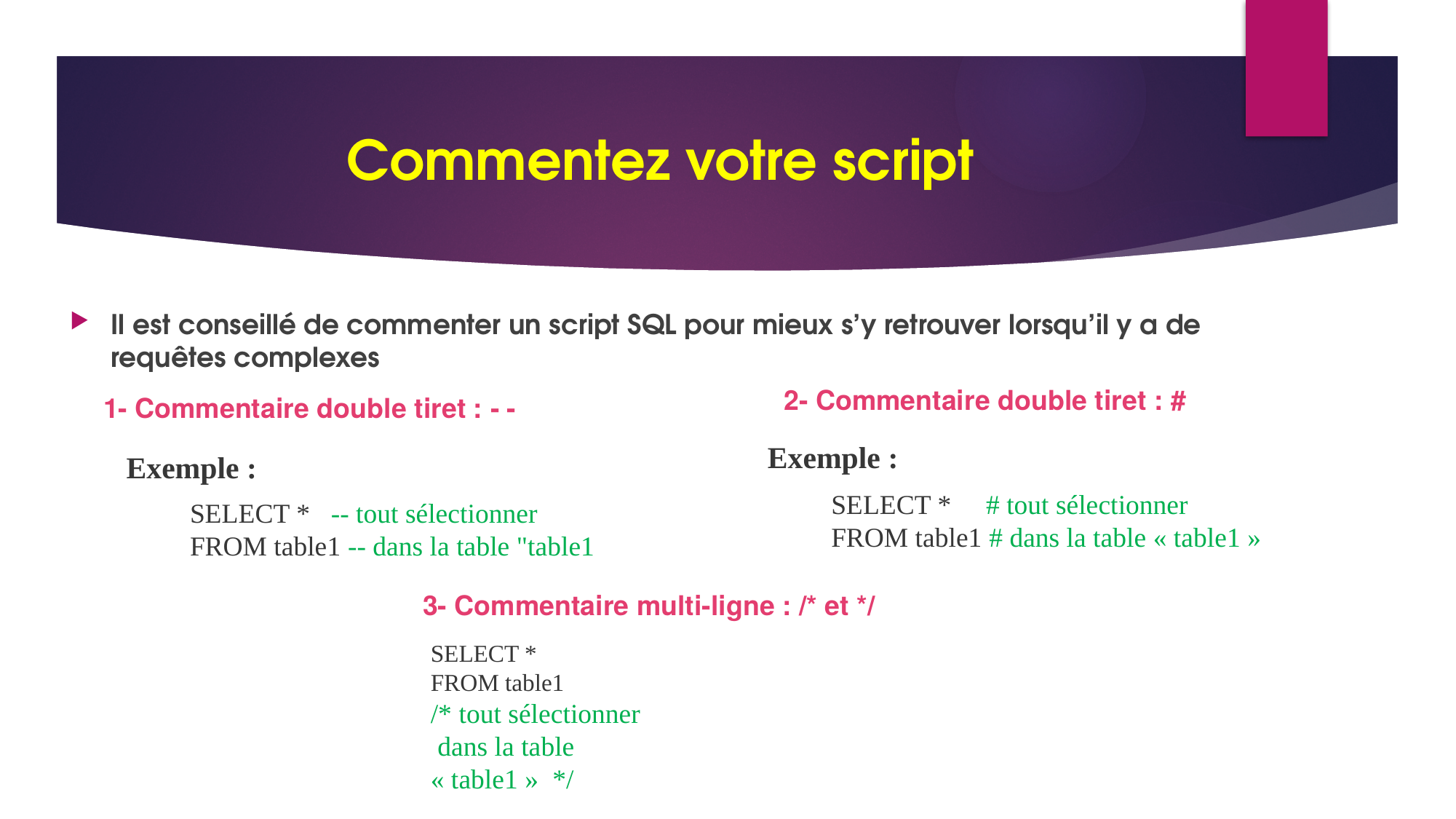

# Commentez votre script
Il est conseillé de commenter un script SQL pour mieux s’y retrouver lorsqu’il y a de requêtes complexes
2- Commentaire double tiret : #
1- Commentaire double tiret : - -
Exemple :

SELECT *     # tout sélectionner
FROM table1 # dans la table « table1 »
Exemple :

SELECT *   -- tout sélectionner
FROM table1 -- dans la table "table1
3- Commentaire multi-ligne : /* et */
SELECT *
FROM table1
/* tout sélectionner
 dans la table
« table1 »  */